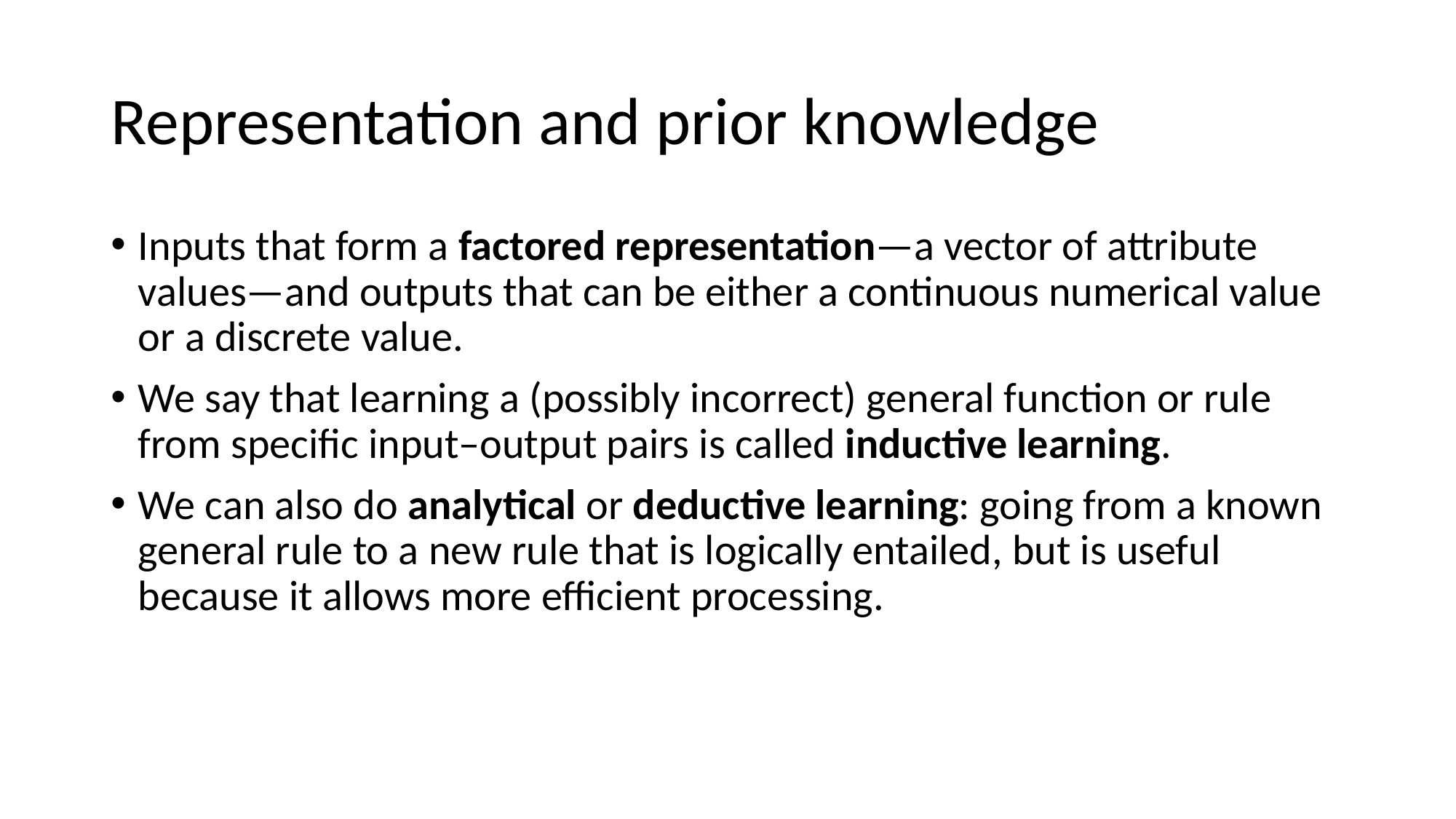

# Representation and prior knowledge
Inputs that form a factored representation—a vector of attribute values—and outputs that can be either a continuous numerical value or a discrete value.
We say that learning a (possibly incorrect) general function or rule from specific input–output pairs is called inductive learning.
We can also do analytical or deductive learning: going from a known general rule to a new rule that is logically entailed, but is useful because it allows more efficient processing.